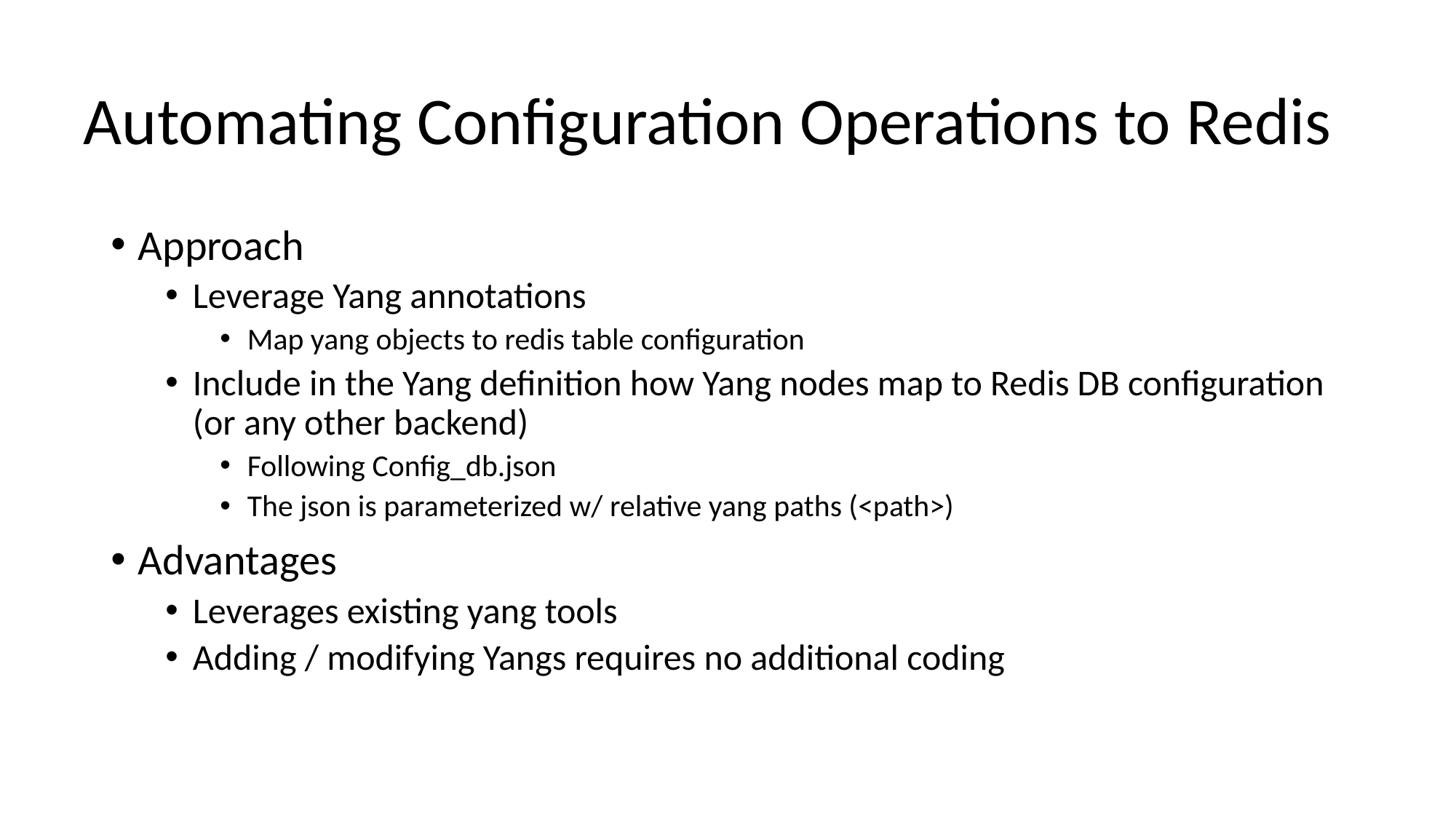

# Automating Configuration Operations to Redis
Approach
Leverage Yang annotations
Map yang objects to redis table configuration
Include in the Yang definition how Yang nodes map to Redis DB configuration (or any other backend)
Following Config_db.json
The json is parameterized w/ relative yang paths (<path>)
Advantages
Leverages existing yang tools
Adding / modifying Yangs requires no additional coding